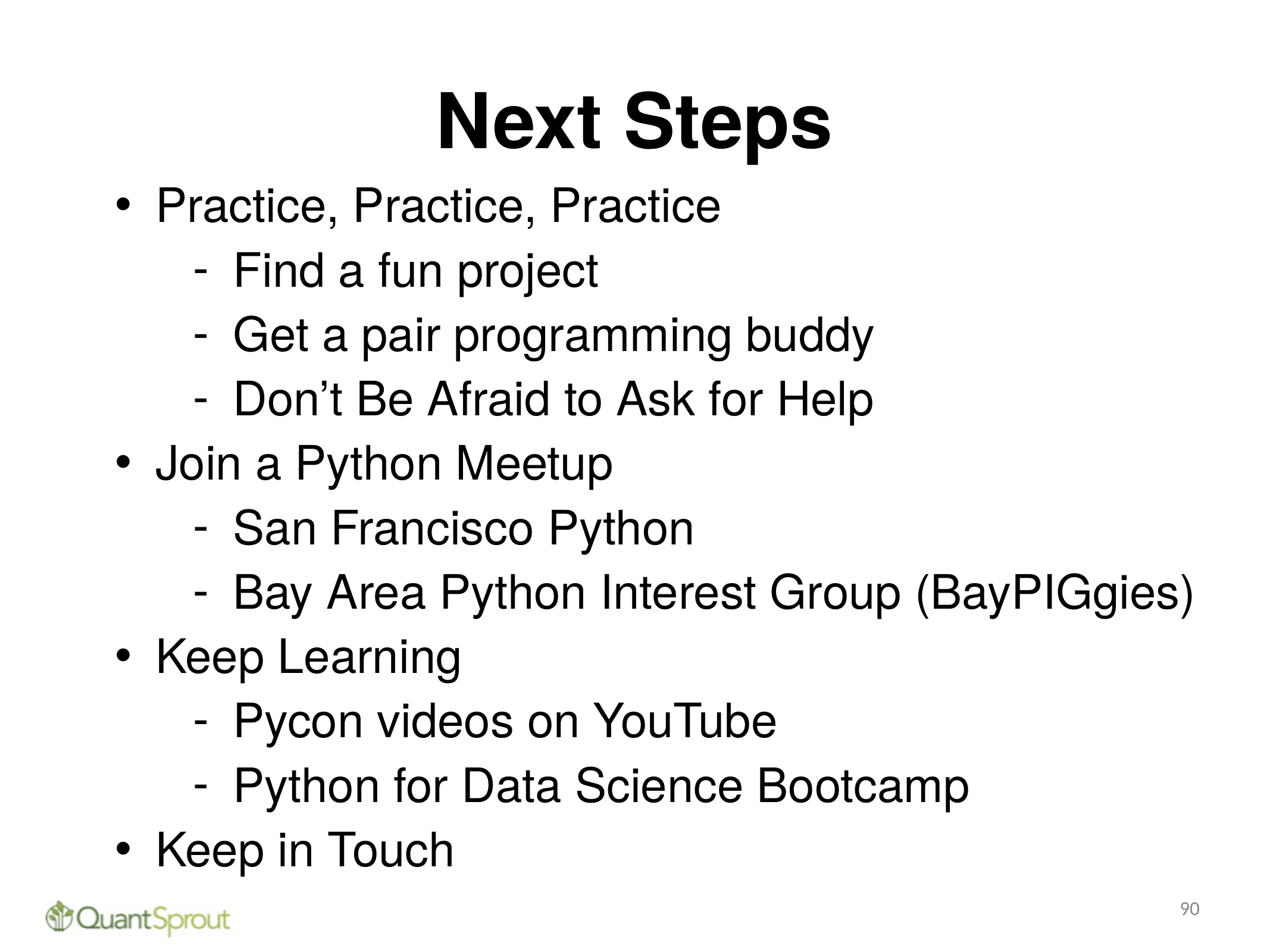

# Next Steps
Practice, Practice, Practice
Find a fun project
Get a pair programming buddy
Don’t Be Afraid to Ask for Help
Join a Python Meetup
San Francisco Python
Bay Area Python Interest Group (BayPIGgies)
Keep Learning
Pycon videos on YouTube
Python for Data Science Bootcamp
Keep in Touch
90